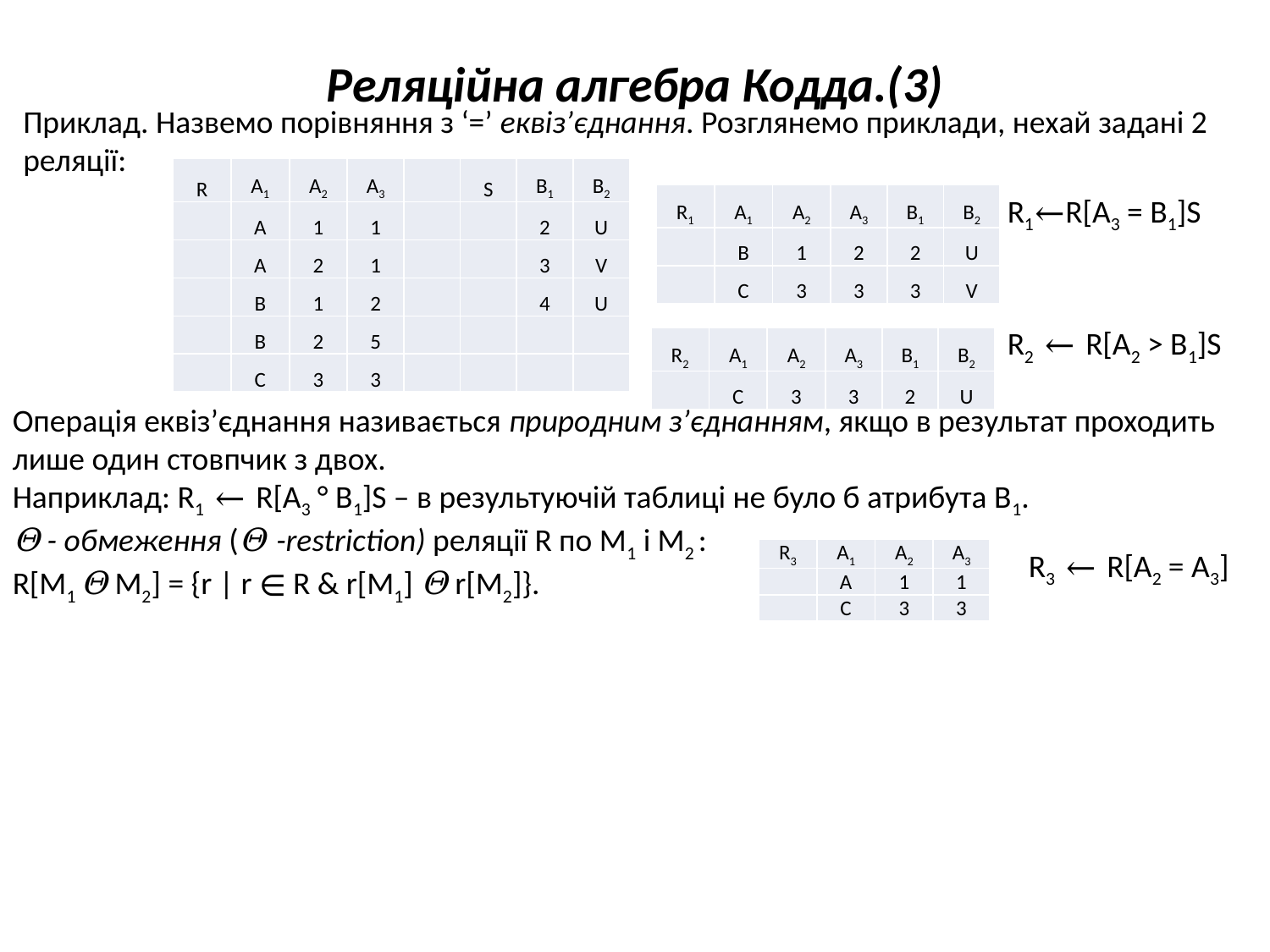

# Реляційна алгебра Кодда.(3)
Приклад. Назвемо порівняння з ‘=’ еквіз’єднання. Розглянемо приклади, нехай задані 2 реляції:
| R | A1 | A2 | A3 |  | S | B1 | B2 |
| --- | --- | --- | --- | --- | --- | --- | --- |
|  | A | 1 | 1 |  |  | 2 | U |
|  | A | 2 | 1 |  |  | 3 | V |
|  | B | 1 | 2 |  |  | 4 | U |
|  | B | 2 | 5 |  |  |  |  |
|  | C | 3 | 3 |  |  |  |  |
| R1 | A1 | A2 | A3 | B1 | B2 |
| --- | --- | --- | --- | --- | --- |
|  | B | 1 | 2 | 2 | U |
|  | C | 3 | 3 | 3 | V |
R1←R[A3 = B1]S
R2 ← R[A2 > B1]S
| R2 | A1 | A2 | A3 | B1 | B2 |
| --- | --- | --- | --- | --- | --- |
|  | C | 3 | 3 | 2 | U |
Операція еквіз’єднання називається природним з’єднанням, якщо в результат проходить лише один стовпчик з двох.
Наприклад: R1 ← R[A3 ° B1]S – в результуючій таблиці не було б атрибута B1.
Θ - обмеження (Θ -restriction) реляції R по M1 і M2 :
R[M1 Θ M2] = {r | r ∊ R & r[M1] Θ r[M2]}.
| R3 | A1 | A2 | A3 |
| --- | --- | --- | --- |
|  | A | 1 | 1 |
|  | C | 3 | 3 |
R3 ← R[A2 = A3]